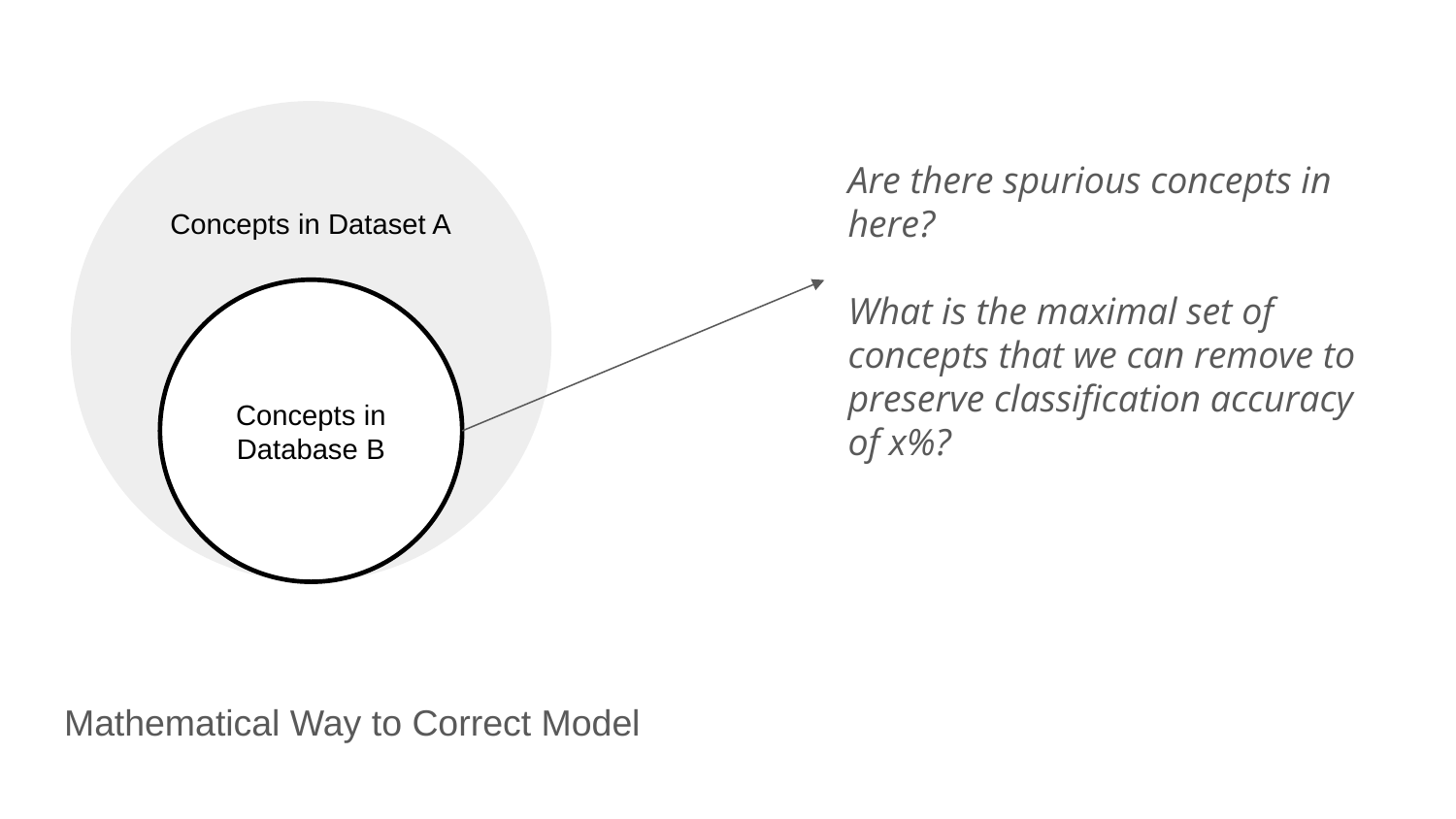

Concepts in Dataset A

Are there spurious concepts in here?

What is the maximal set of concepts that we can remove to preserve classification accuracy of x%?
Concepts in Database B
Mathematical Way to Correct Model